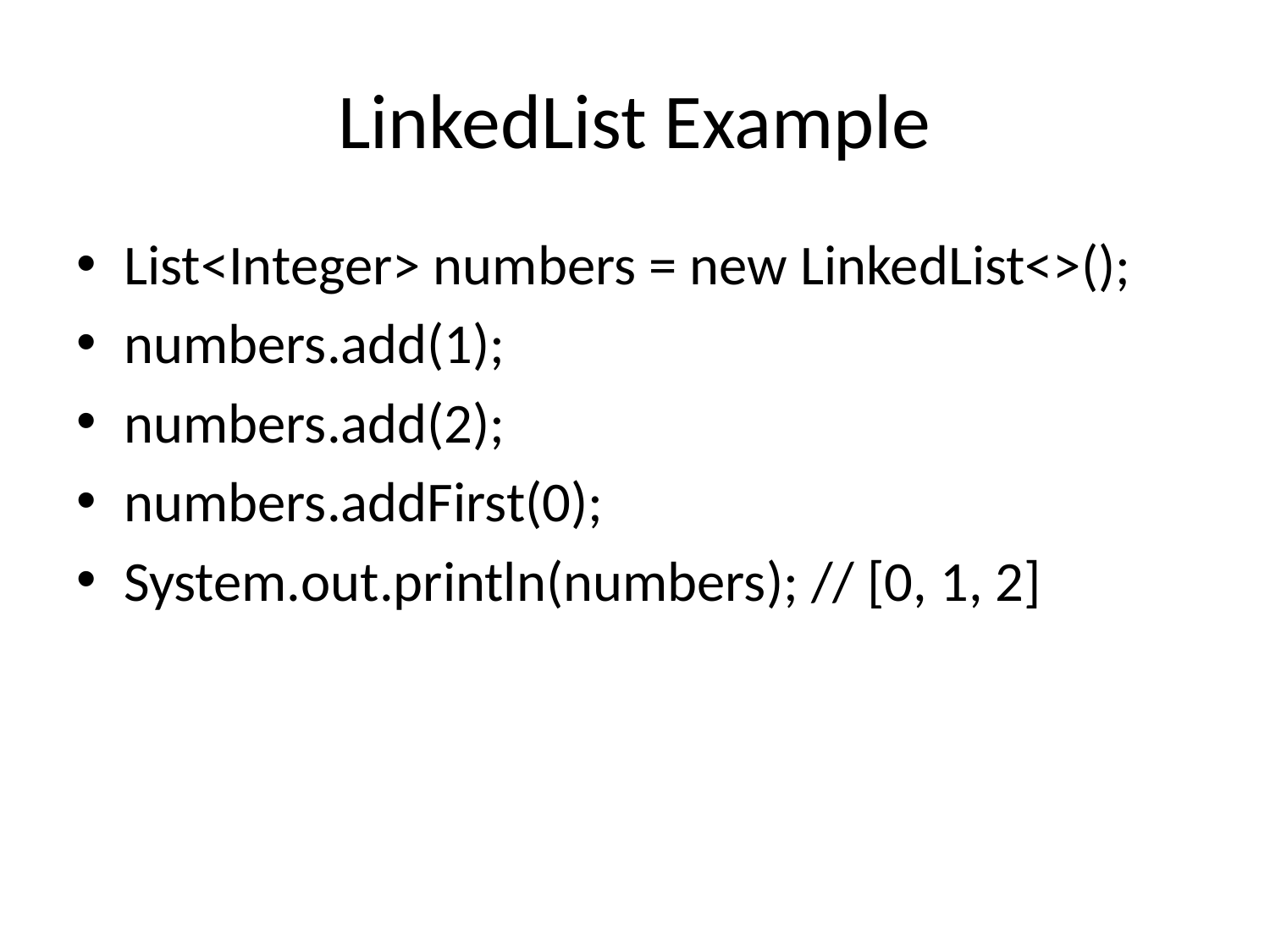

# LinkedList Example
List<Integer> numbers = new LinkedList<>();
numbers.add(1);
numbers.add(2);
numbers.addFirst(0);
System.out.println(numbers); // [0, 1, 2]